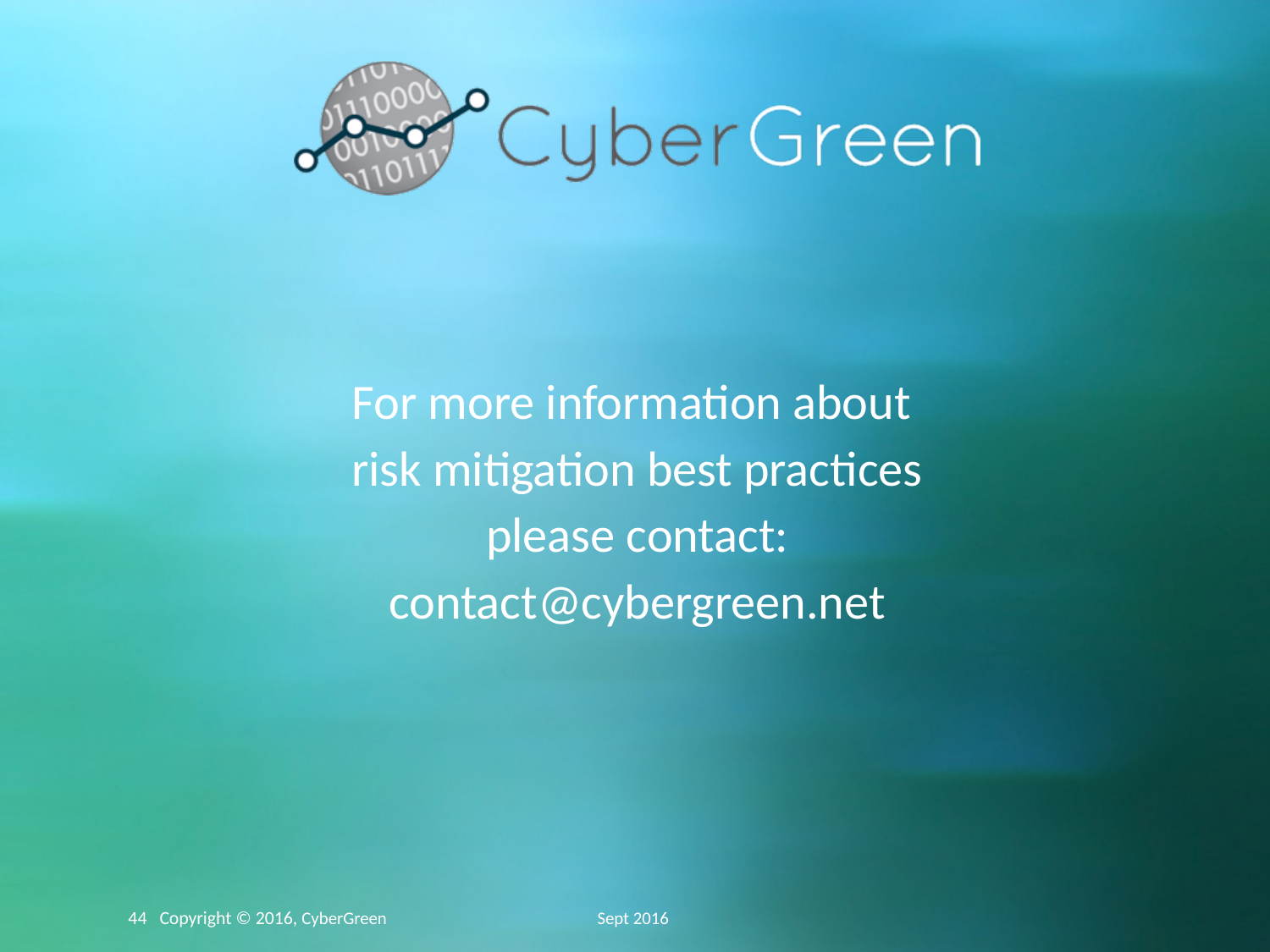

For more information about
risk mitigation best practices
please contact:
contact@cybergreen.net

44   Copyright © 2016, CyberGreen	                      Sept 2016